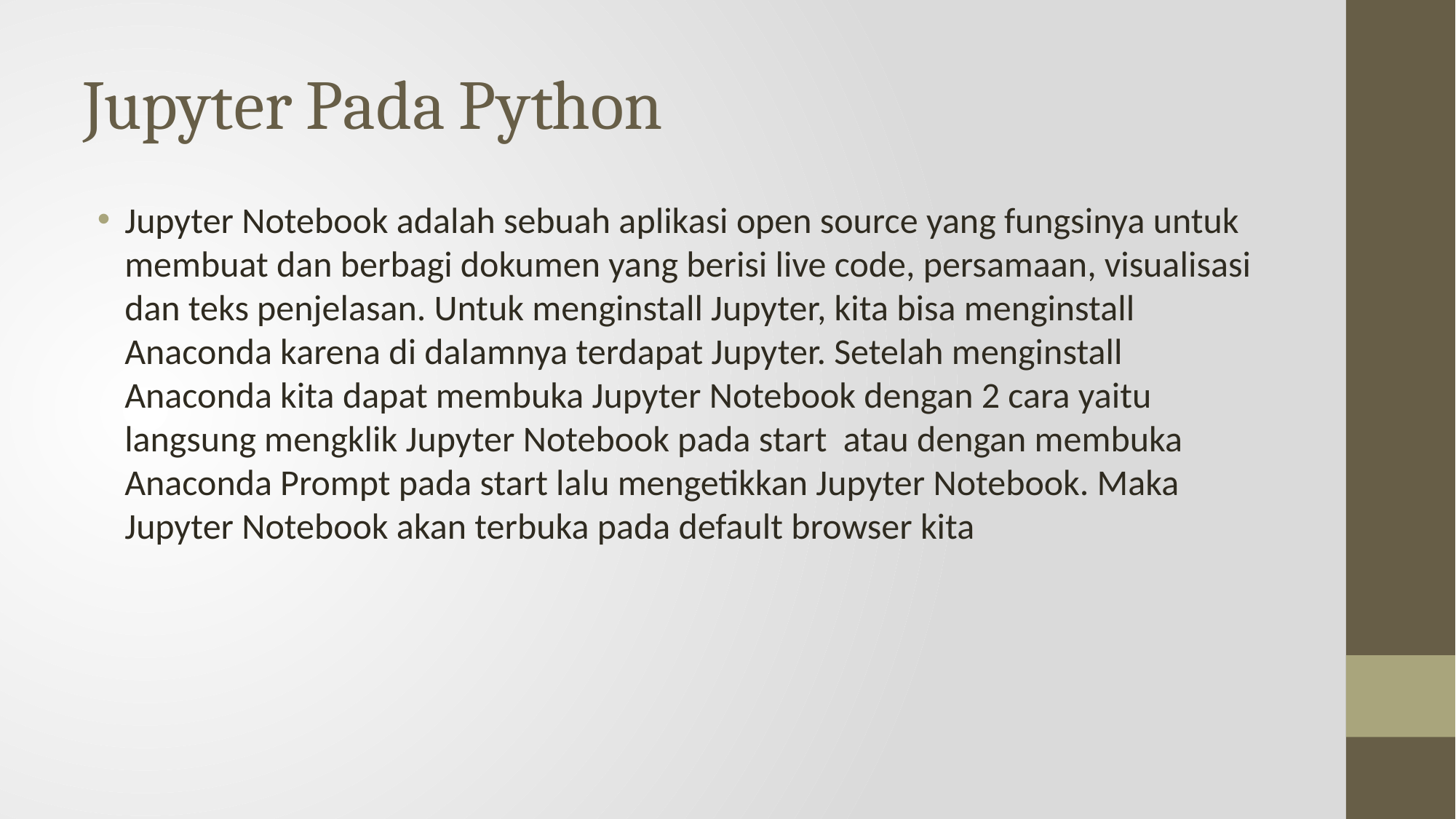

# Jupyter Pada Python
Jupyter Notebook adalah sebuah aplikasi open source yang fungsinya untuk membuat dan berbagi dokumen yang berisi live code, persamaan, visualisasi dan teks penjelasan. Untuk menginstall Jupyter, kita bisa menginstall Anaconda karena di dalamnya terdapat Jupyter. Setelah menginstall Anaconda kita dapat membuka Jupyter Notebook dengan 2 cara yaitu langsung mengklik Jupyter Notebook pada start  atau dengan membuka Anaconda Prompt pada start lalu mengetikkan Jupyter Notebook. Maka Jupyter Notebook akan terbuka pada default browser kita